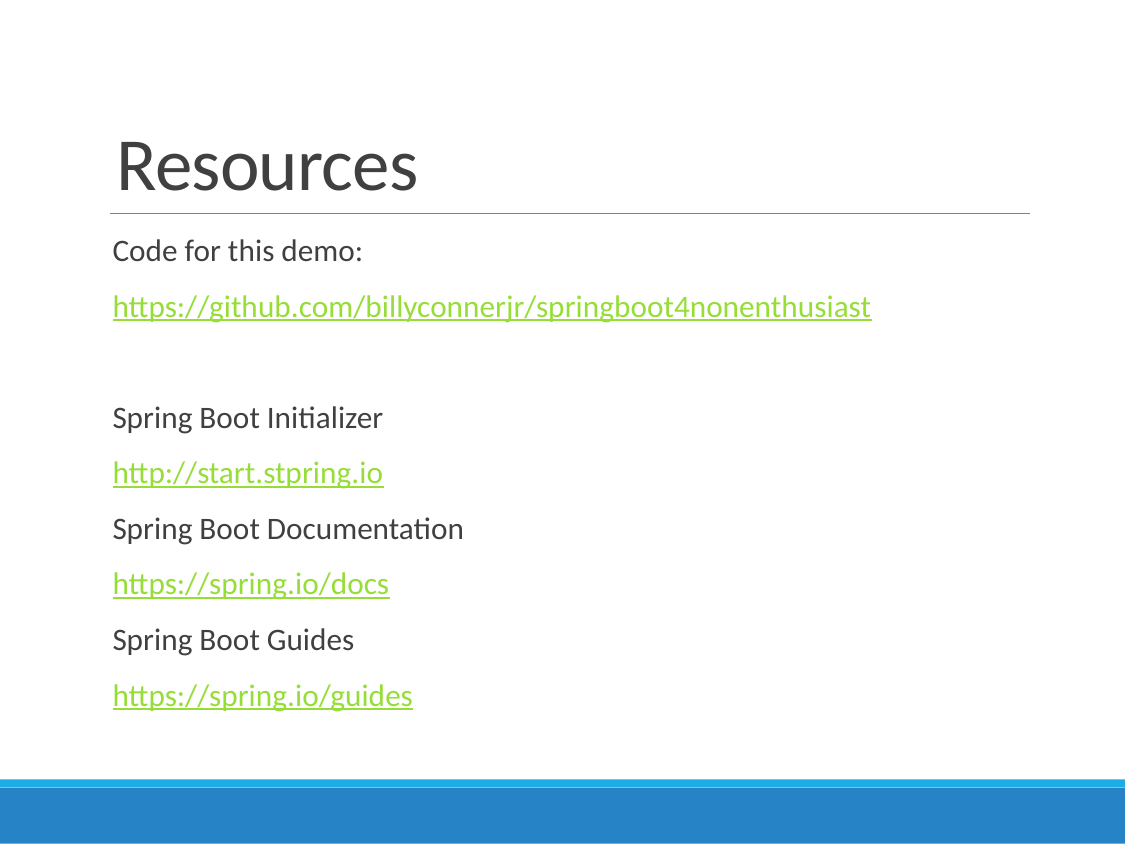

# Resources
Code for this demo:
https://github.com/billyconnerjr/springboot4nonenthusiast

Spring Boot Initializer
http://start.stpring.io
Spring Boot Documentation
https://spring.io/docs
Spring Boot Guides
https://spring.io/guides